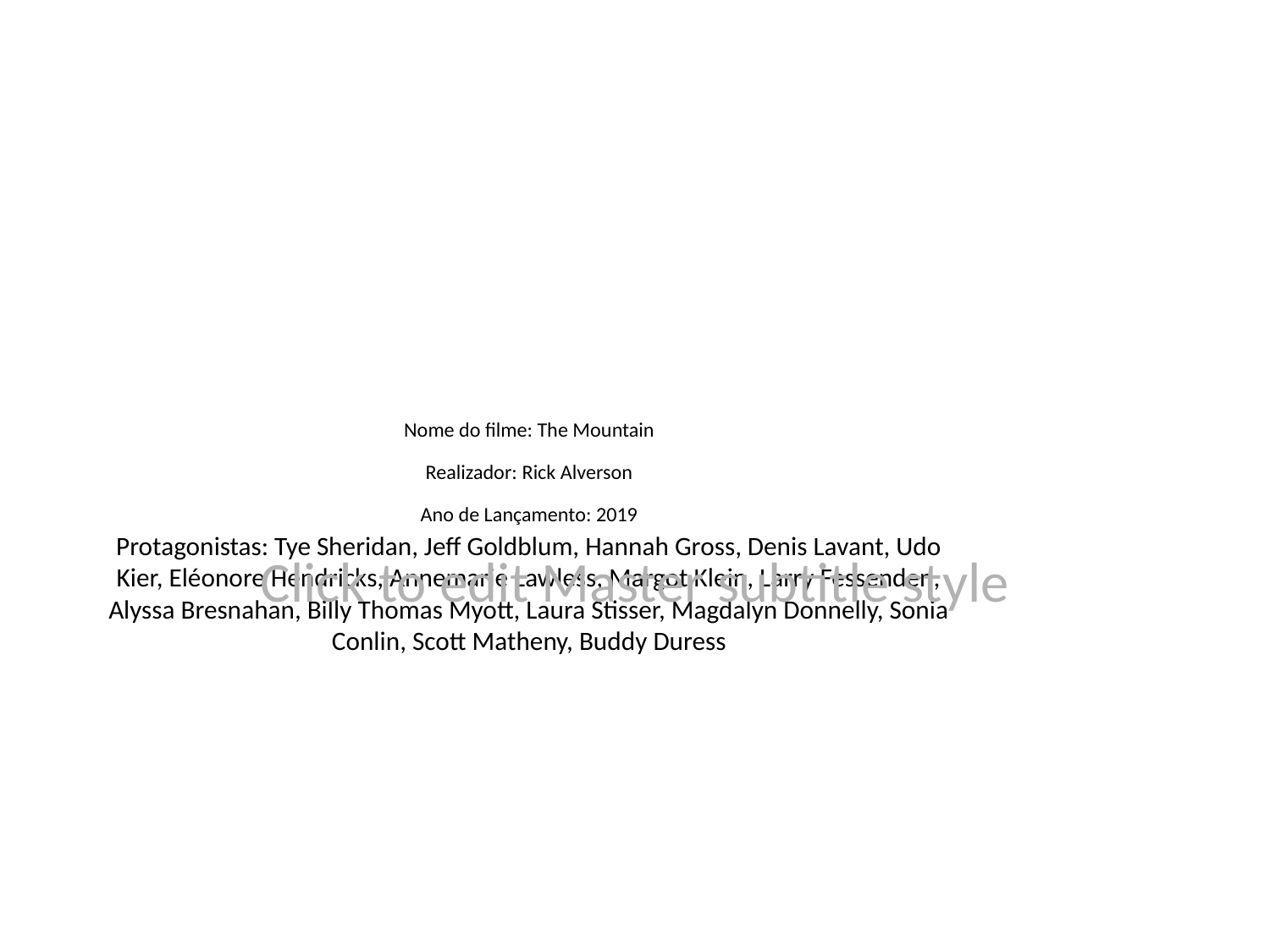

# Nome do filme: The Mountain
Realizador: Rick Alverson
Ano de Lançamento: 2019
Protagonistas: Tye Sheridan, Jeff Goldblum, Hannah Gross, Denis Lavant, Udo Kier, Eléonore Hendricks, Annemarie Lawless, Margot Klein, Larry Fessenden, Alyssa Bresnahan, Billy Thomas Myott, Laura Stisser, Magdalyn Donnelly, Sonia Conlin, Scott Matheny, Buddy Duress
Click to edit Master subtitle style